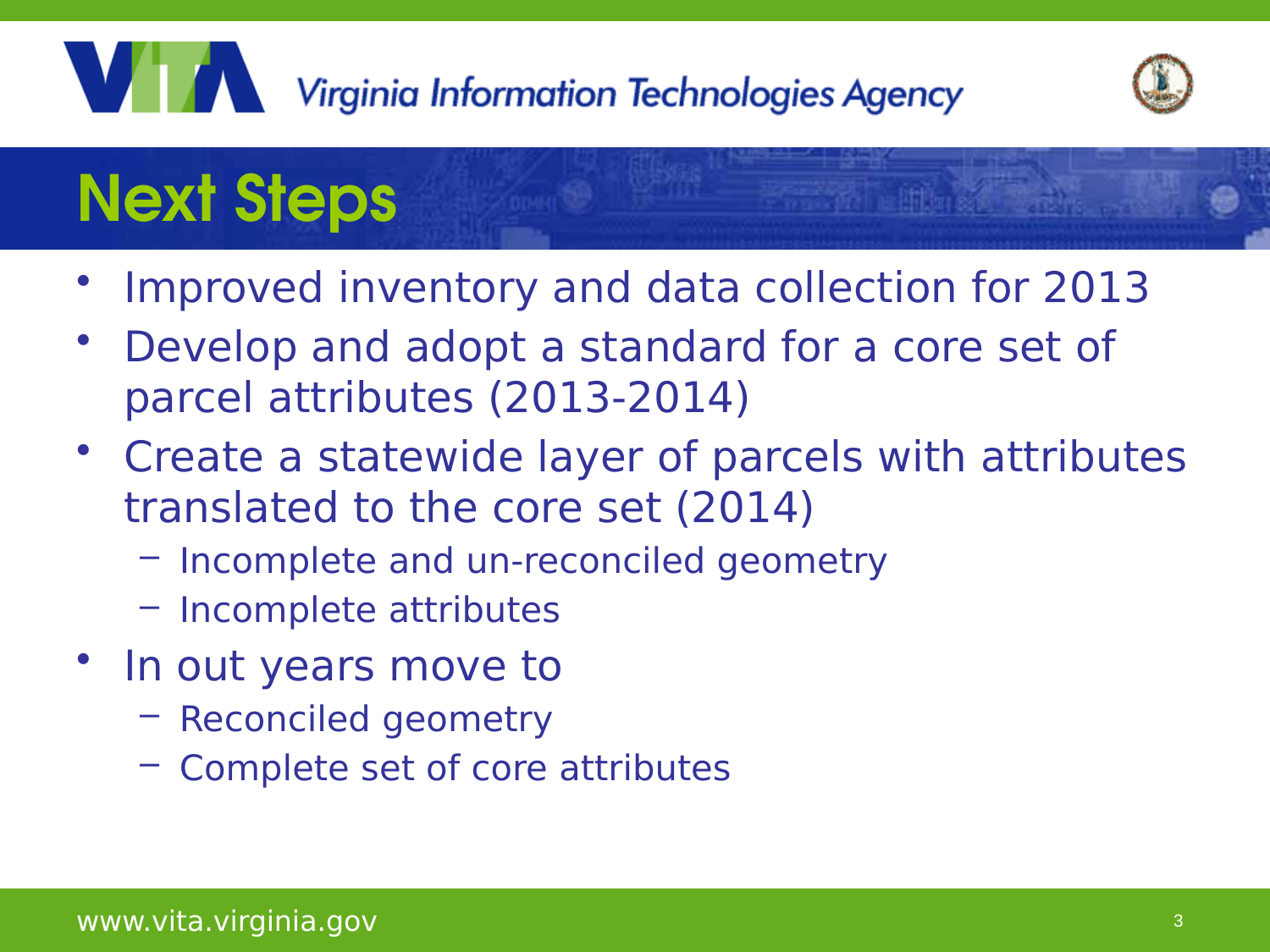

# Next Steps
Improved inventory and data collection for 2013
Develop and adopt a standard for a core set of parcel attributes (2013-2014)
Create a statewide layer of parcels with attributes translated to the core set (2014)
Incomplete and un-reconciled geometry
Incomplete attributes
In out years move to
Reconciled geometry
Complete set of core attributes

www.vita.virginia.gov